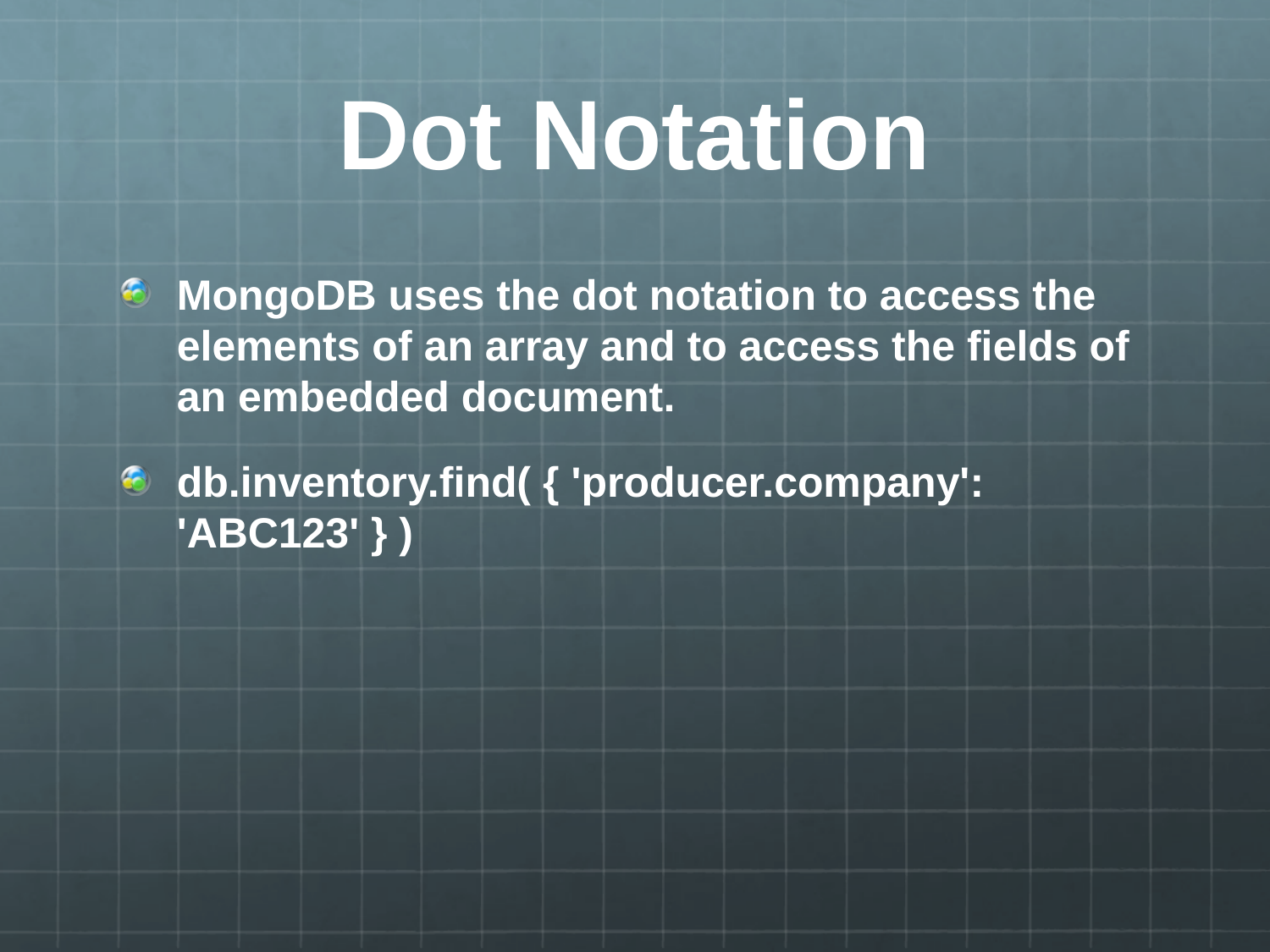

# Dot Notation
MongoDB uses the dot notation to access the elements of an array and to access the fields of an embedded document.
db.inventory.find( { 'producer.company': 'ABC123' } )